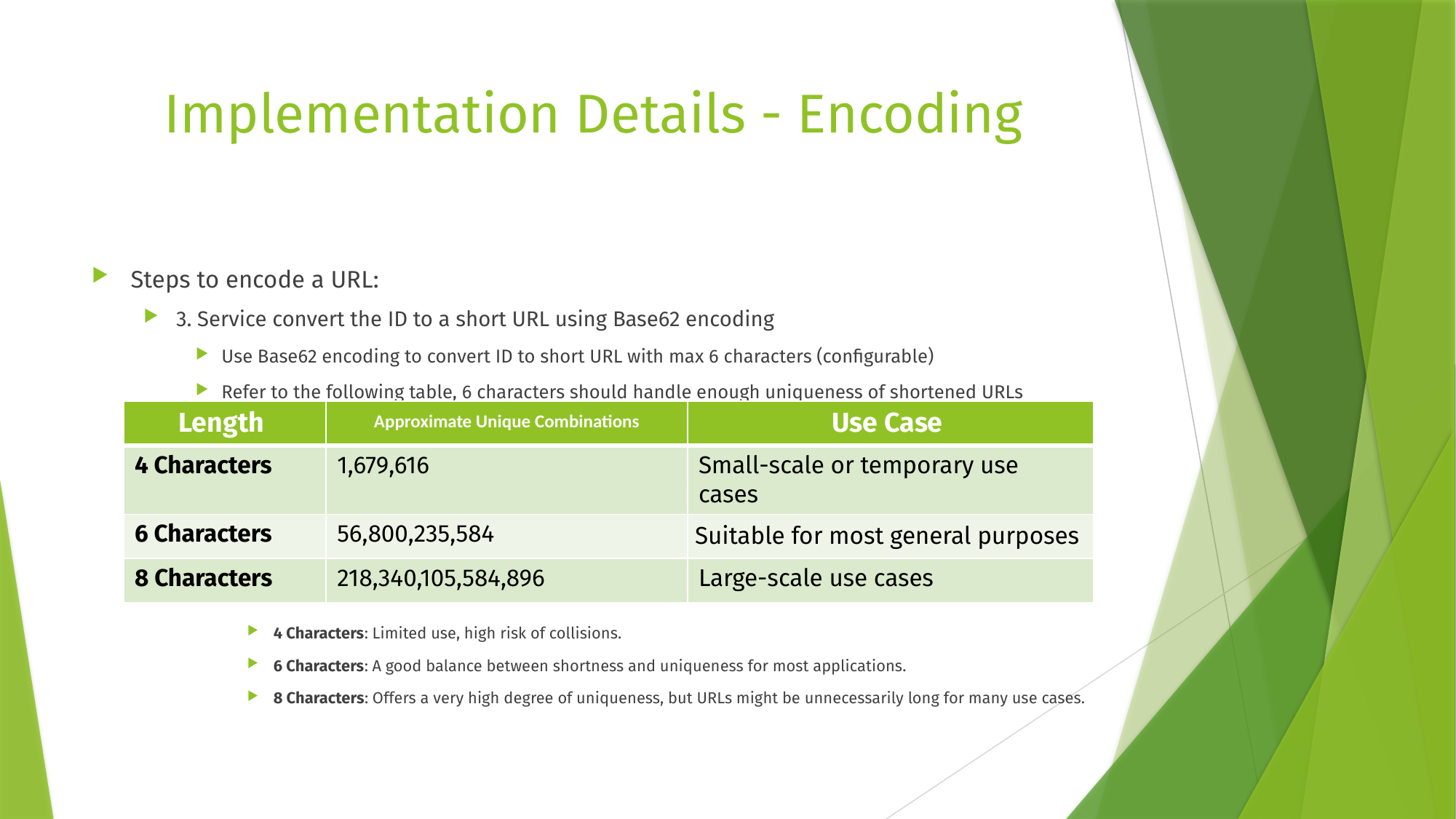

# Implementation Details - Encoding
Steps to encode a URL:
3. Service convert the ID to a short URL using Base62 encoding
Use Base62 encoding to convert ID to short URL with max 6 characters (configurable)
Refer to the following table, 6 characters should handle enough uniqueness of shortened URLs

4 Characters: Limited use, high risk of collisions.
6 Characters: A good balance between shortness and uniqueness for most applications.
8 Characters: Offers a very high degree of uniqueness, but URLs might be unnecessarily long for many use cases.

| Length | Approximate Unique Combinations | Use Case |
| --- | --- | --- |
| 4 Characters | 1,679,616 | Small-scale or temporary use cases |
| 6 Characters | 56,800,235,584 | Suitable for most general purposes |
| 8 Characters | 218,340,105,584,896 | Large-scale use cases |